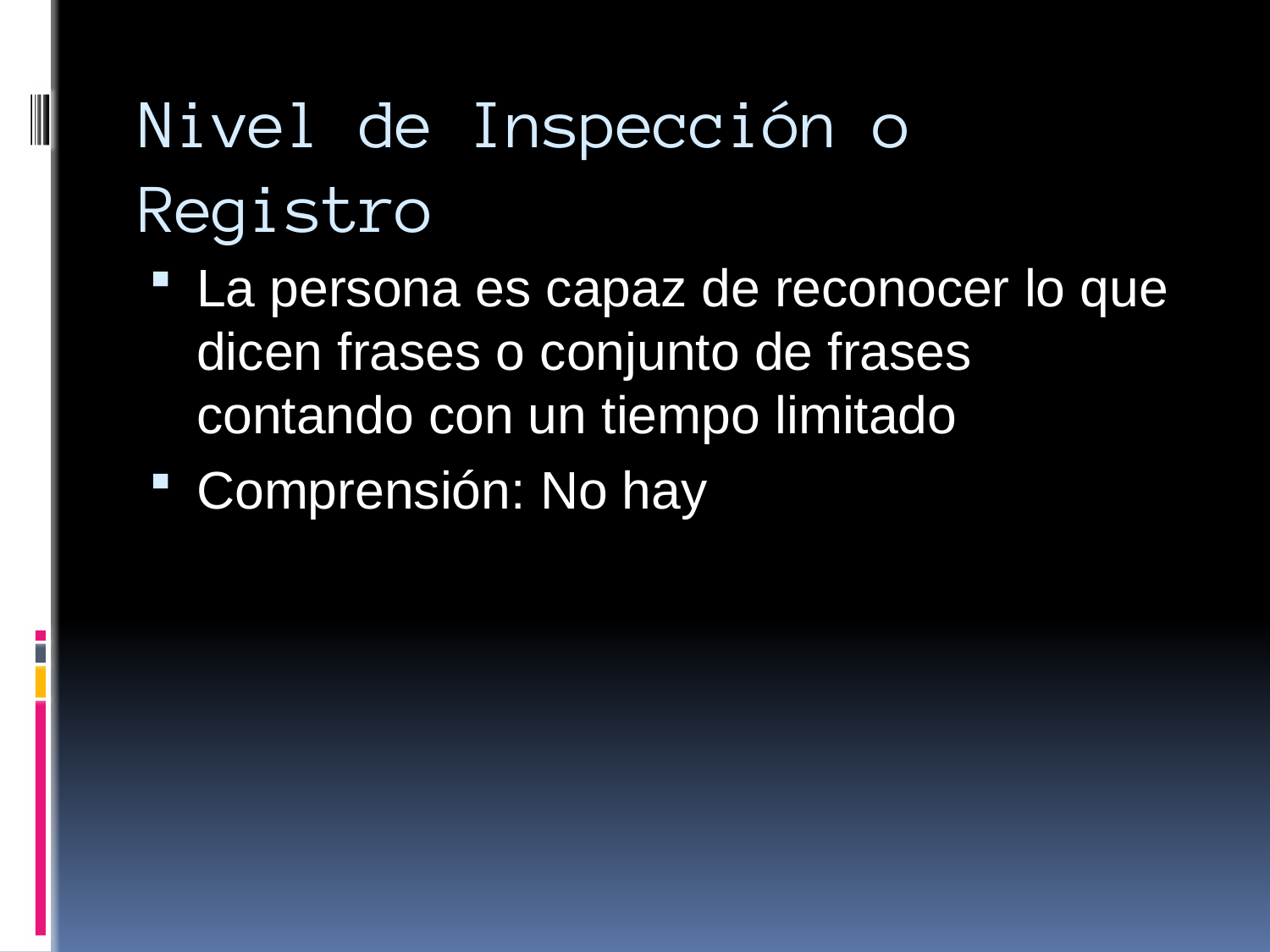

# Nivel de Inspección o Registro
La persona es capaz de reconocer lo que dicen frases o conjunto de frases contando con un tiempo limitado
Comprensión: No hay